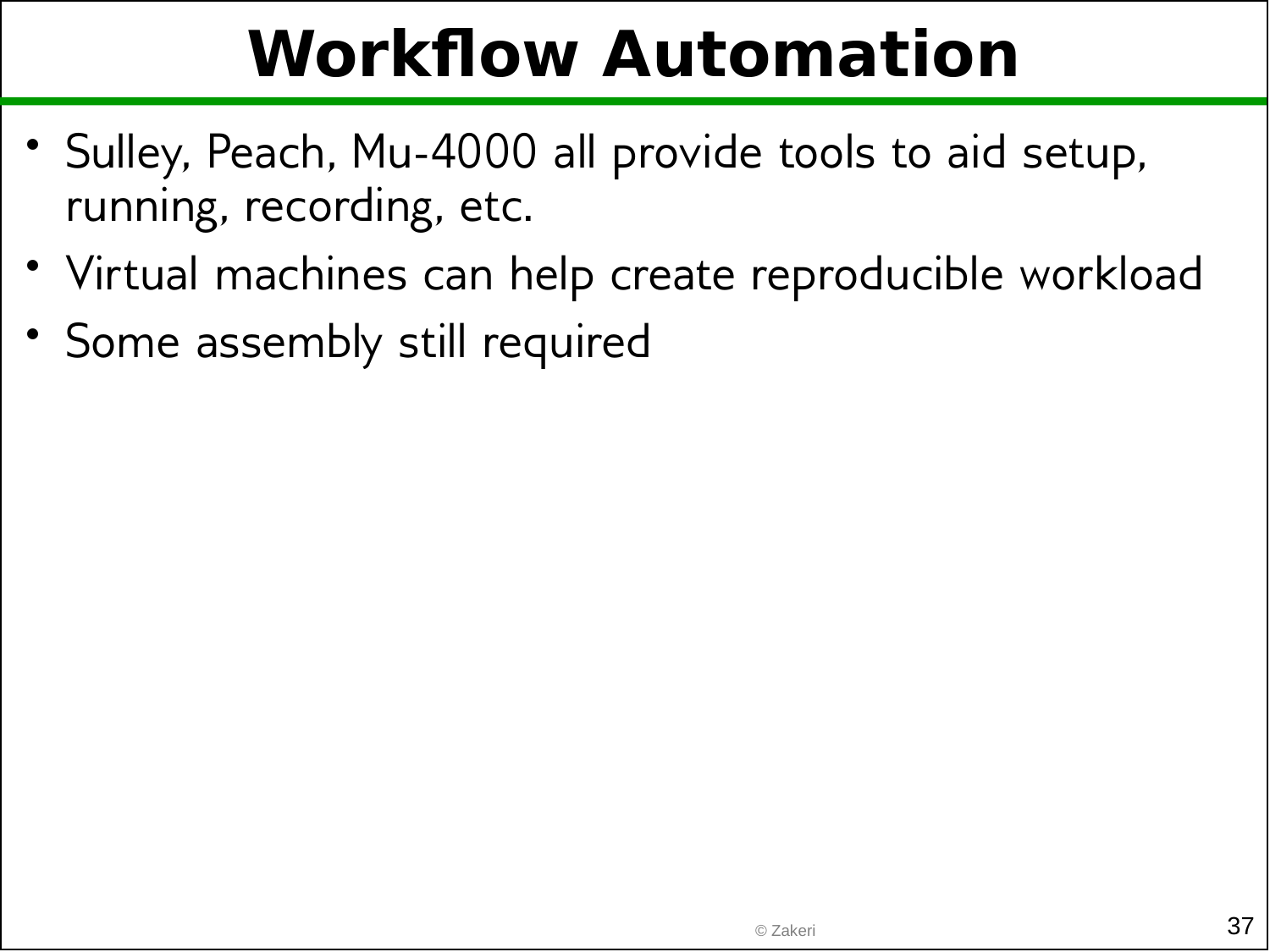

# Workflow Automation
Sulley, Peach, Mu-4000 all provide tools to aid setup, running, recording, etc.
Virtual machines can help create reproducible workload
Some assembly still required

37
© Zakeri